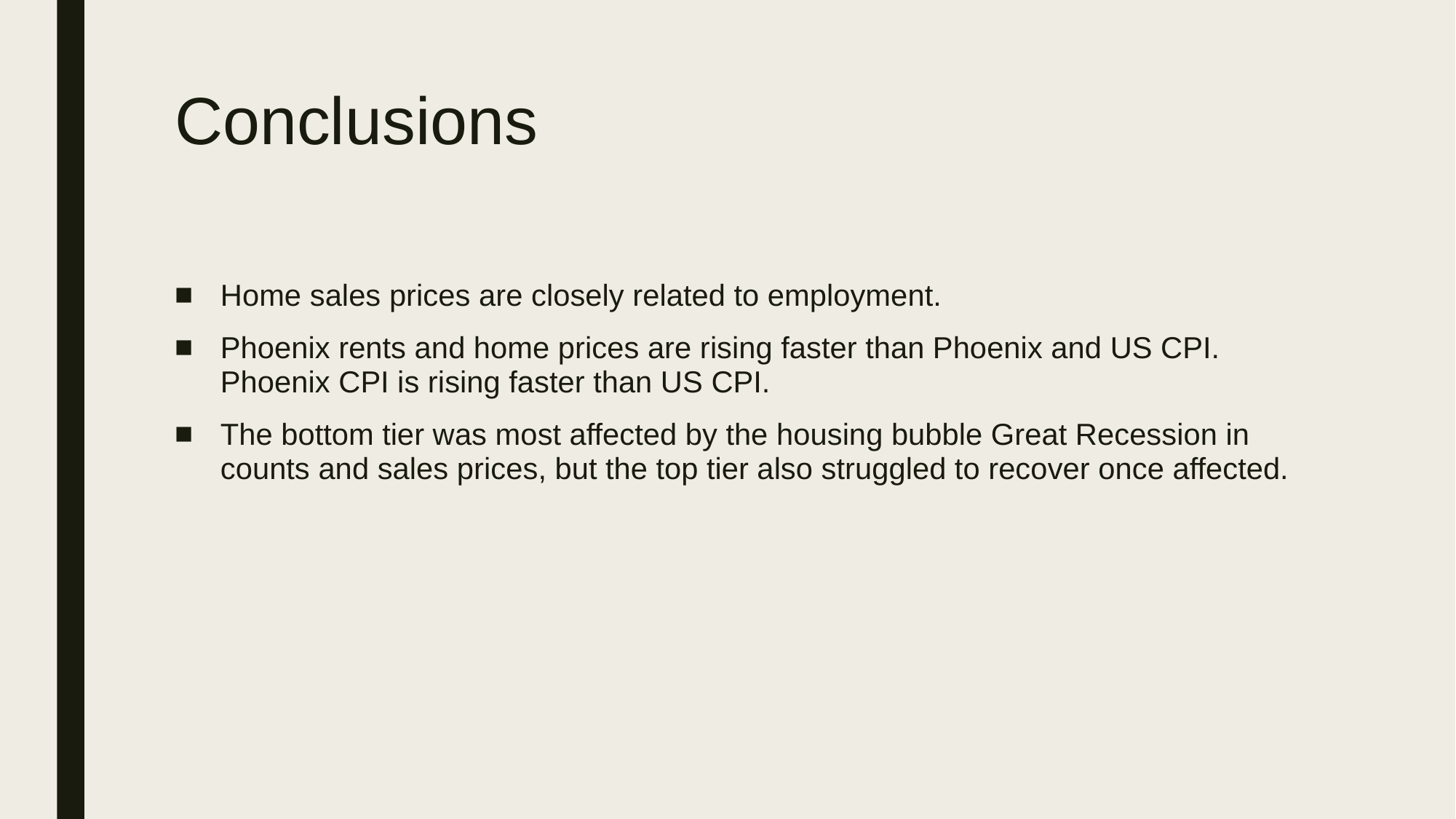

# Conclusions
Home sales prices are closely related to employment.
Phoenix rents and home prices are rising faster than Phoenix and US CPI.  Phoenix CPI is rising faster than US CPI.
The bottom tier was most affected by the housing bubble Great Recession in counts and sales prices, but the top tier also struggled to recover once affected.